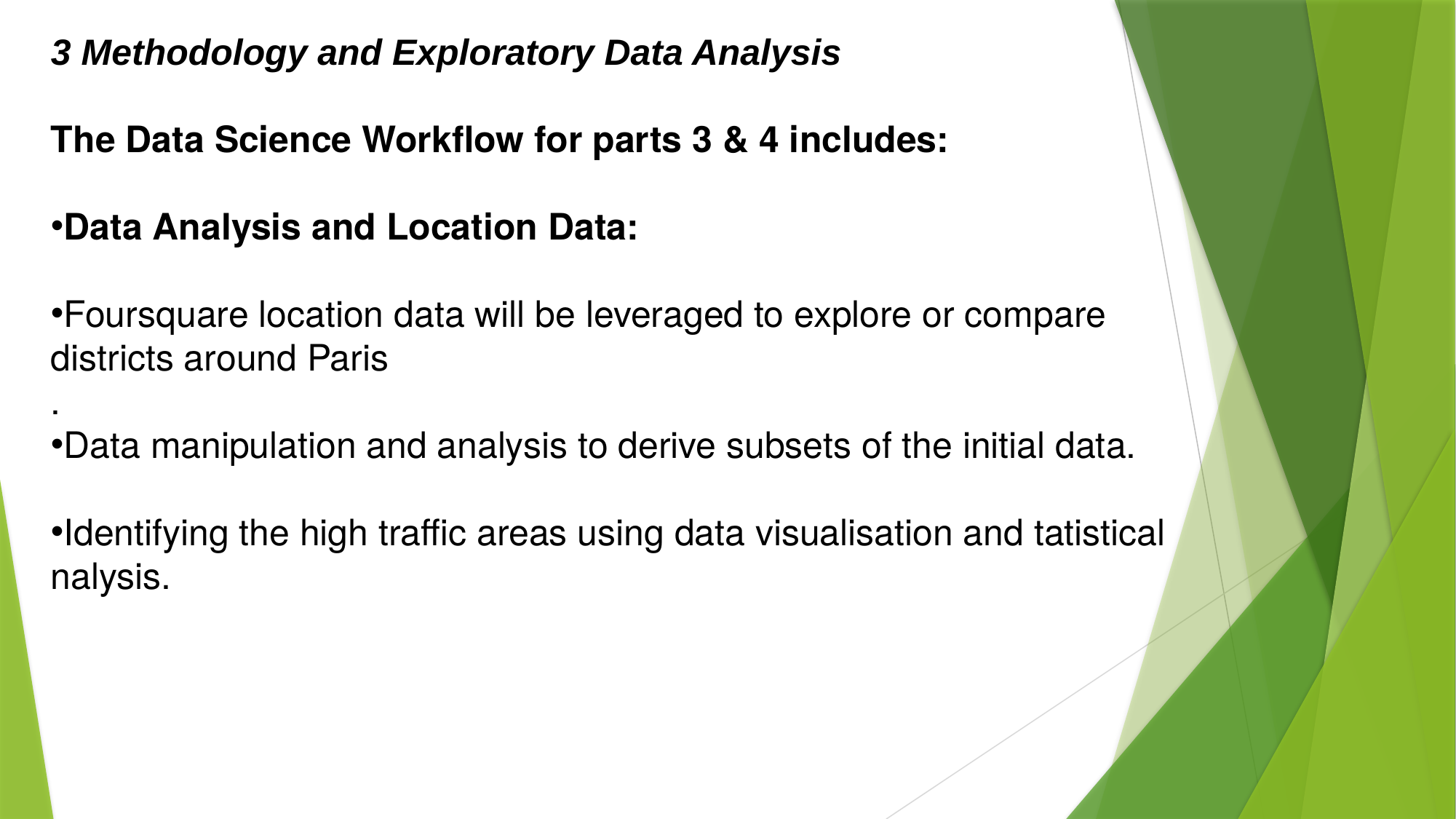

3 Methodology and Exploratory Data Analysis

The Data Science Workflow for parts 3 & 4 includes:

Data Analysis and Location Data:

Foursquare location data will be leveraged to explore or compare districts around Paris
.
Data manipulation and analysis to derive subsets of the initial data.

Identifying the high traffic areas using data visualisation and tatistical nalysis.